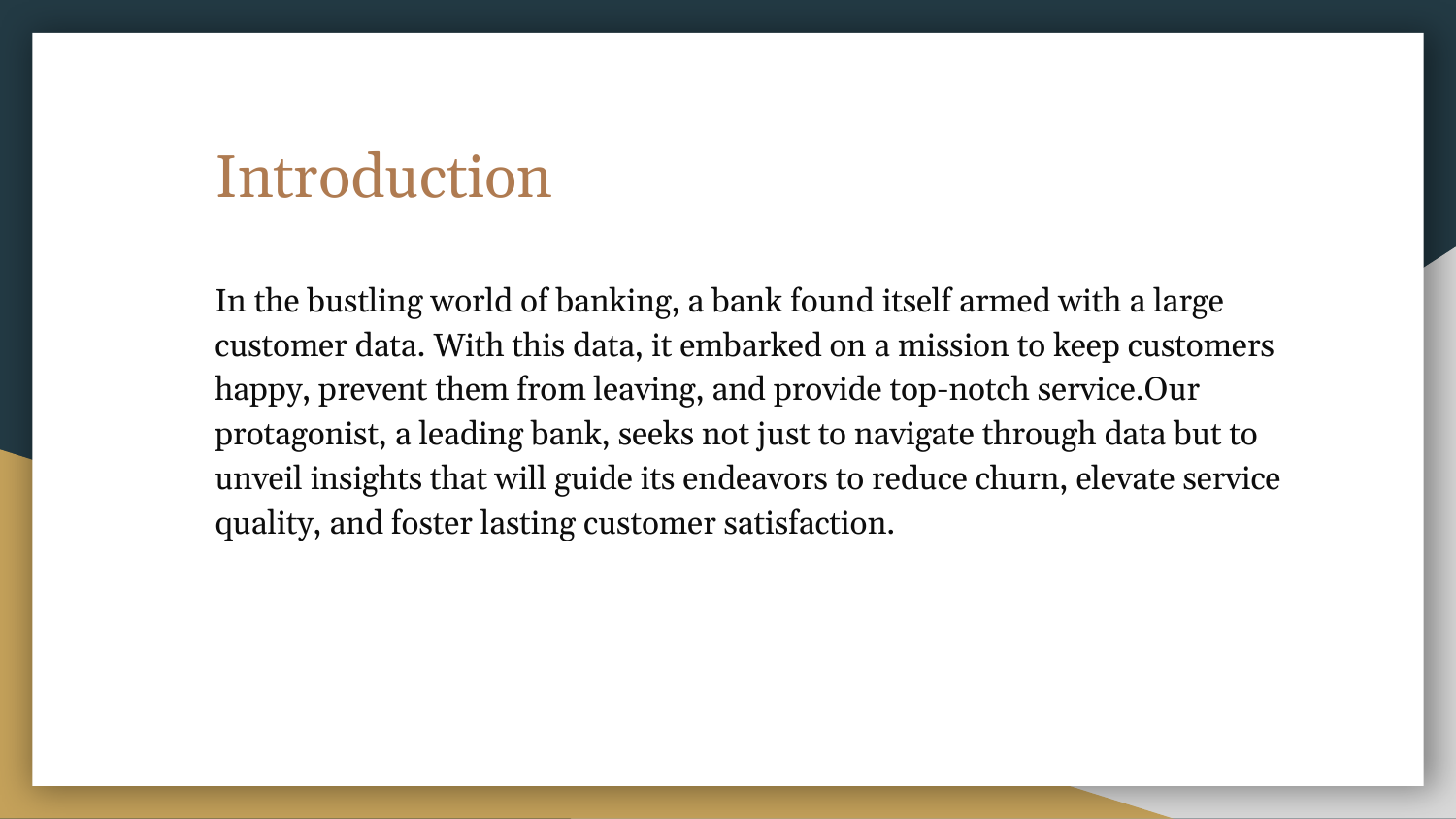

# Introduction
In the bustling world of banking, a bank found itself armed with a large customer data. With this data, it embarked on a mission to keep customers happy, prevent them from leaving, and provide top-notch service.Our protagonist, a leading bank, seeks not just to navigate through data but to unveil insights that will guide its endeavors to reduce churn, elevate service quality, and foster lasting customer satisfaction.